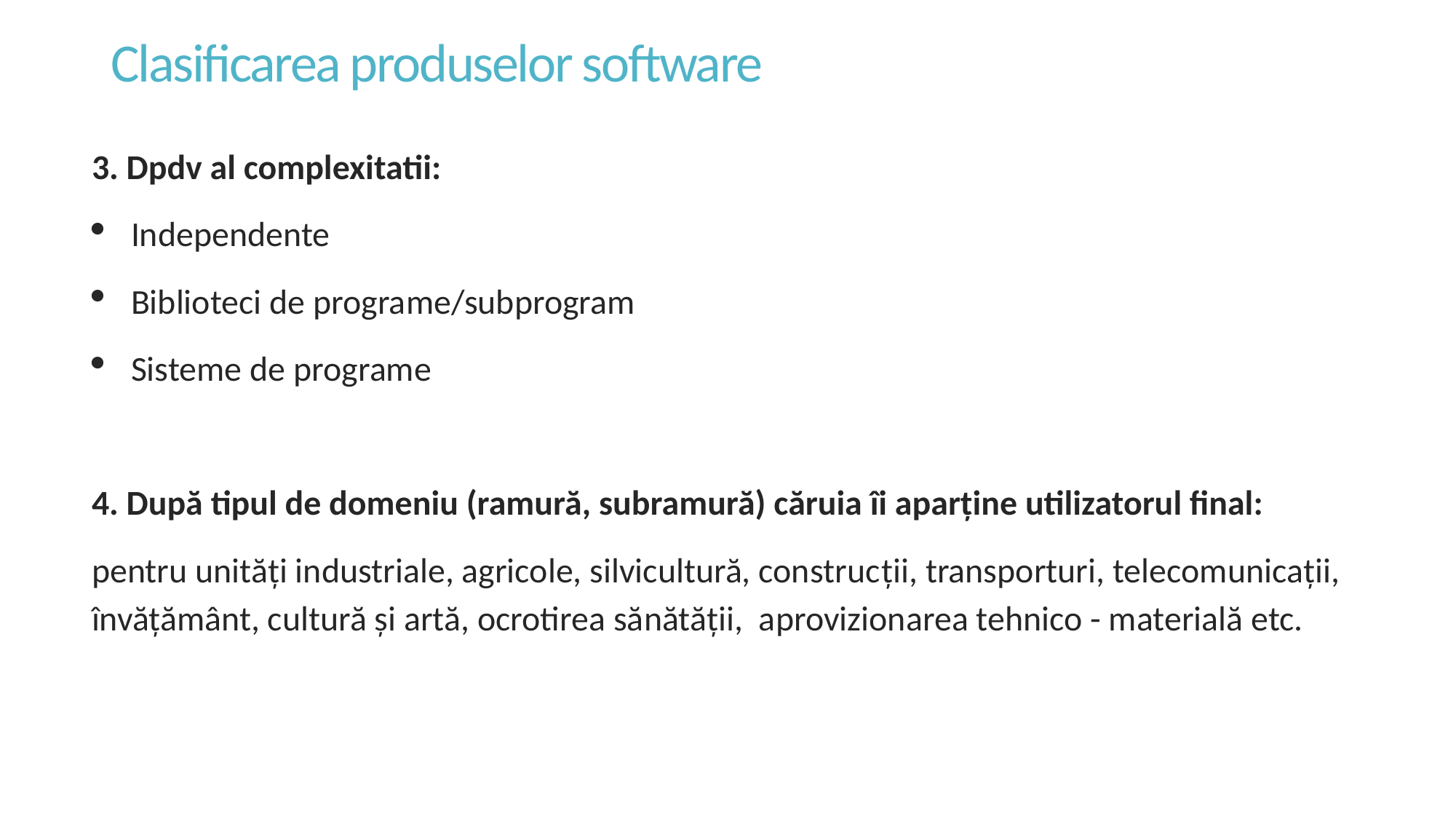

# Clasificarea produselor software
3. Dpdv al complexitatii:
Independente
Biblioteci de programe/subprogram
Sisteme de programe

4. După tipul de domeniu (ramură, subramură) căruia îi aparține utilizatorul final:
pentru unităţi industriale, agricole, silvicultură, construcţii, transporturi, telecomunicaţii, învăţământ, cultură şi artă, ocrotirea sănătăţii,  aprovizionarea tehnico - materială etc.